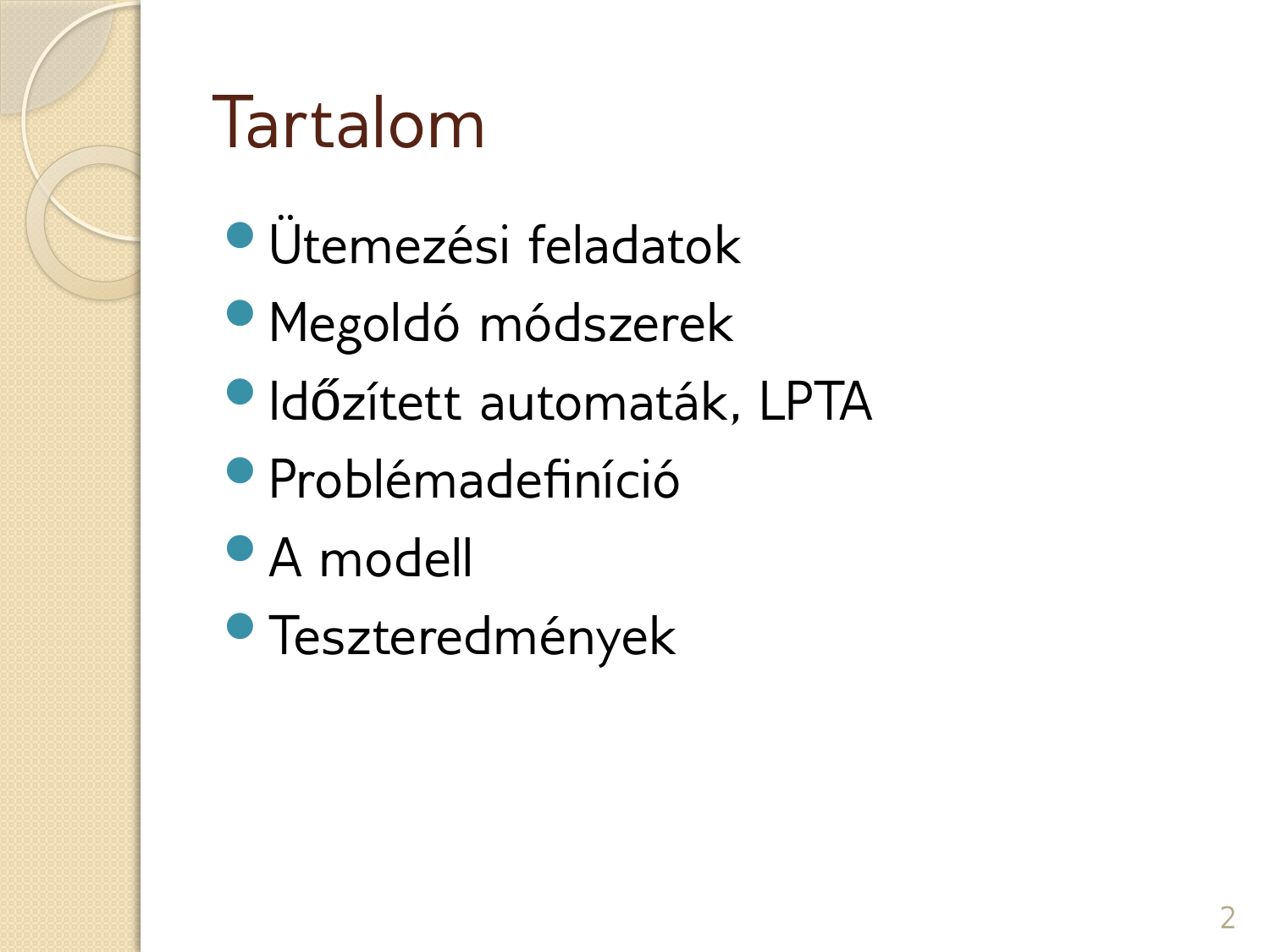

# Tartalom
Ütemezési feladatok
Megoldó módszerek
Időzített automaták, LPTA
Problémadefiníció
A modell
Teszteredmények
2